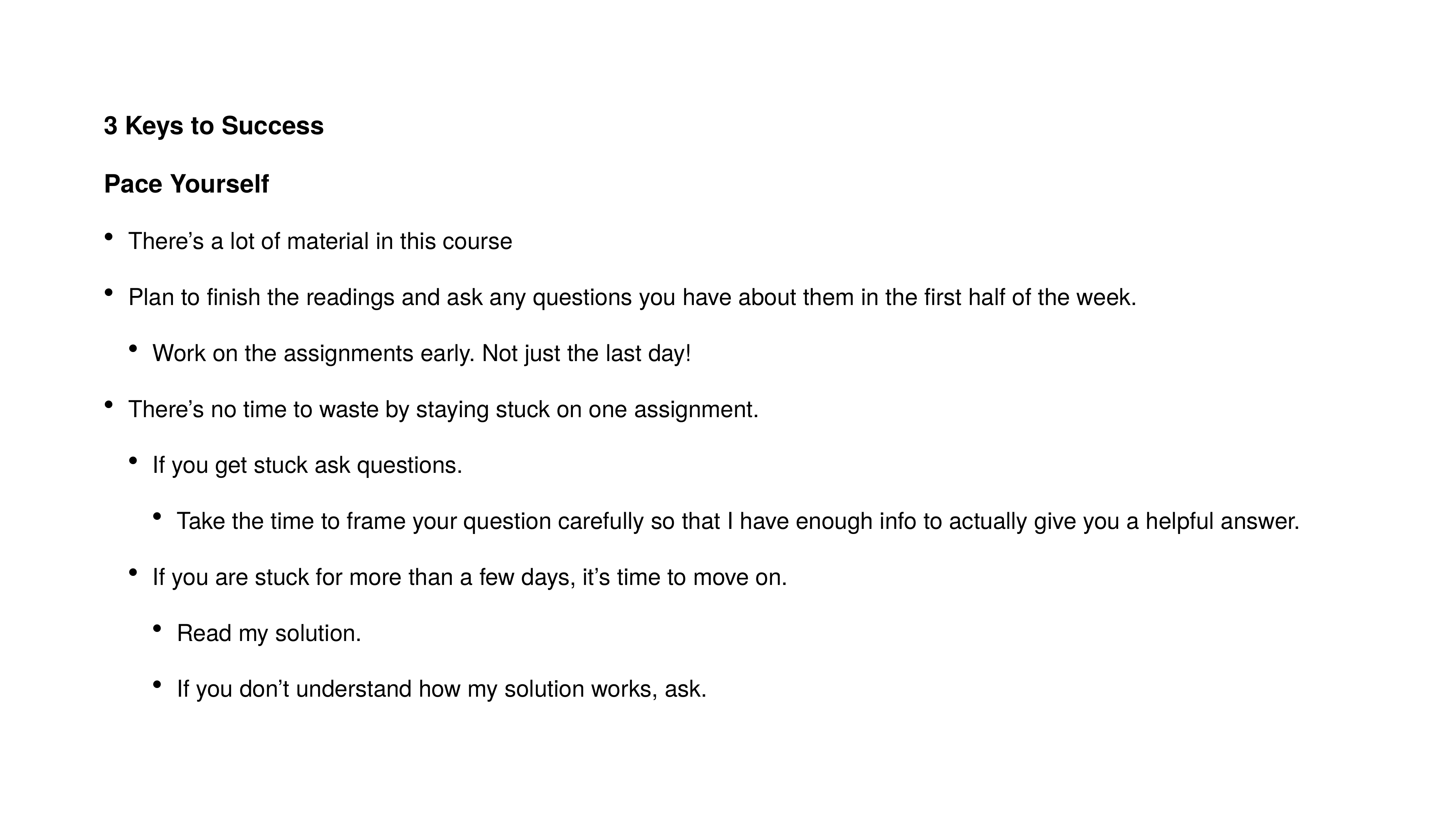

3 Keys to Success
Pace Yourself
There’s a lot of material in this course
Plan to finish the readings and ask any questions you have about them in the first half of the week.
Work on the assignments early. Not just the last day!
There’s no time to waste by staying stuck on one assignment.
If you get stuck ask questions.
Take the time to frame your question carefully so that I have enough info to actually give you a helpful answer.
If you are stuck for more than a few days, it’s time to move on.
Read my solution.
If you don’t understand how my solution works, ask.